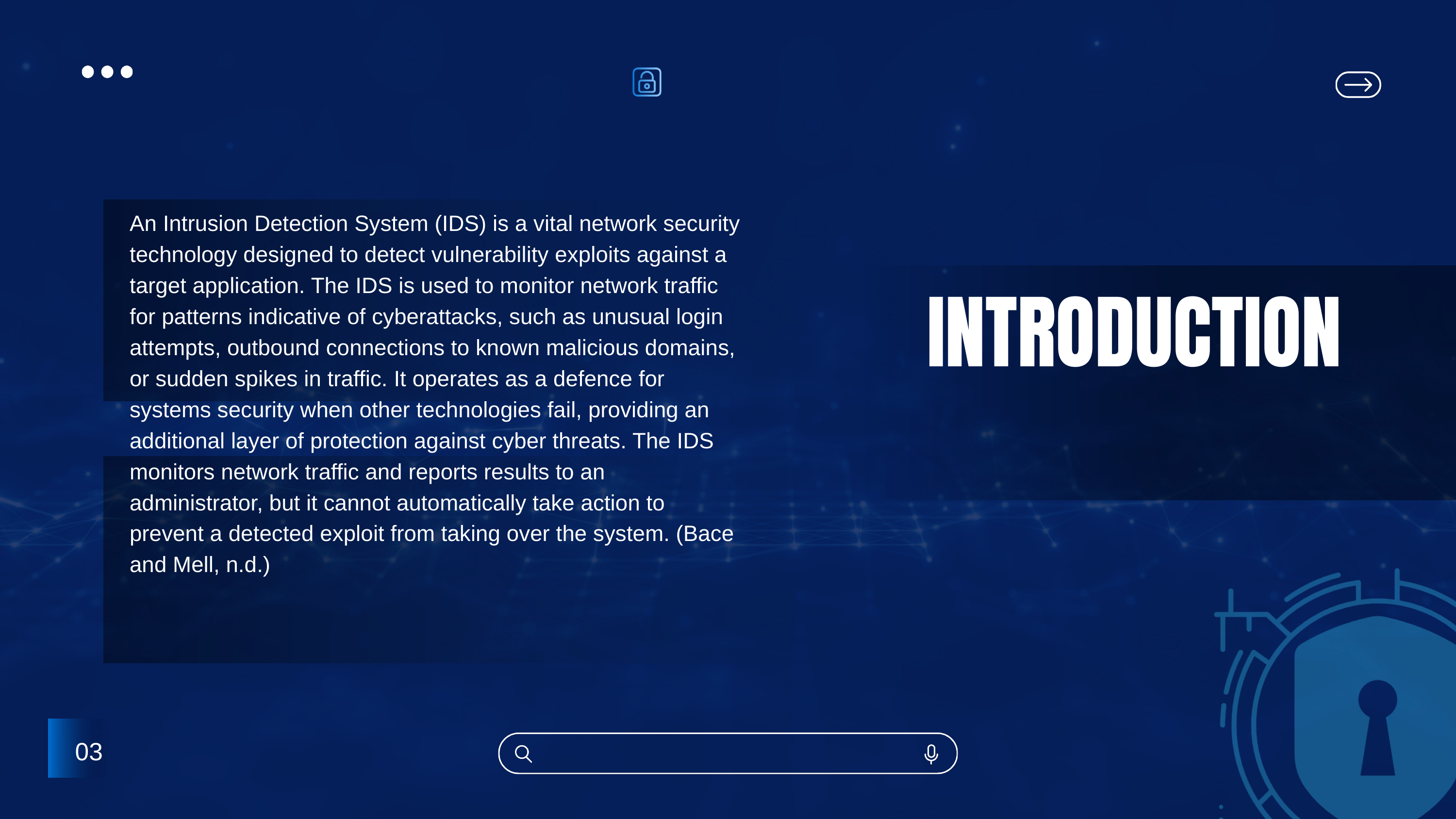

An Intrusion Detection System (IDS) is a vital network security technology designed to detect vulnerability exploits against a target application. The IDS is used to monitor network traffic for patterns indicative of cyberattacks, such as unusual login attempts, outbound connections to known malicious domains, or sudden spikes in traffic. It operates as a defence for systems security when other technologies fail, providing an additional layer of protection against cyber threats. The IDS monitors network traffic and reports results to an administrator, but it cannot automatically take action to prevent a detected exploit from taking over the system. (Bace and Mell, n.d.)

INTRODUCTION

03